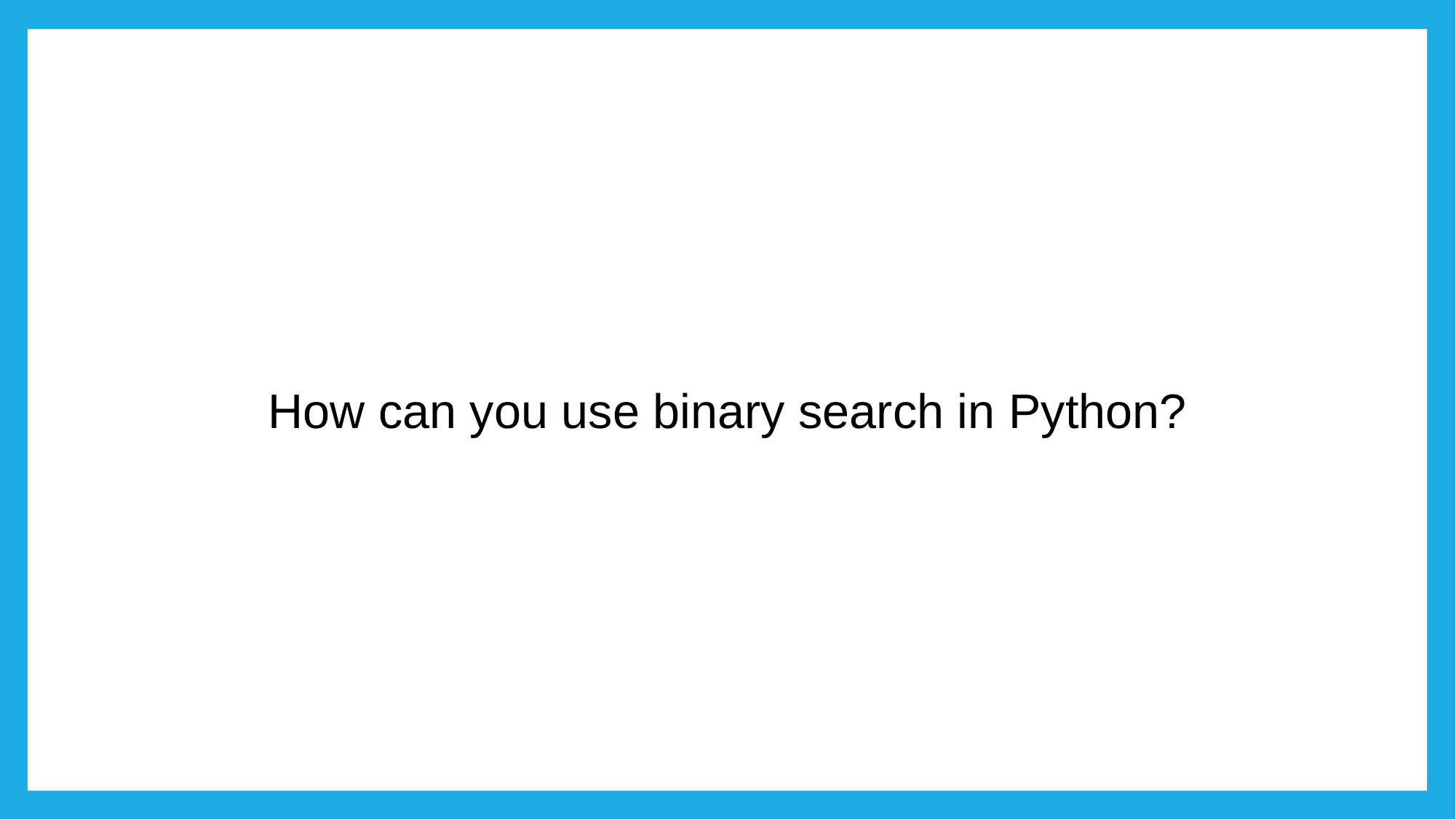

How can you use binary search in Python?